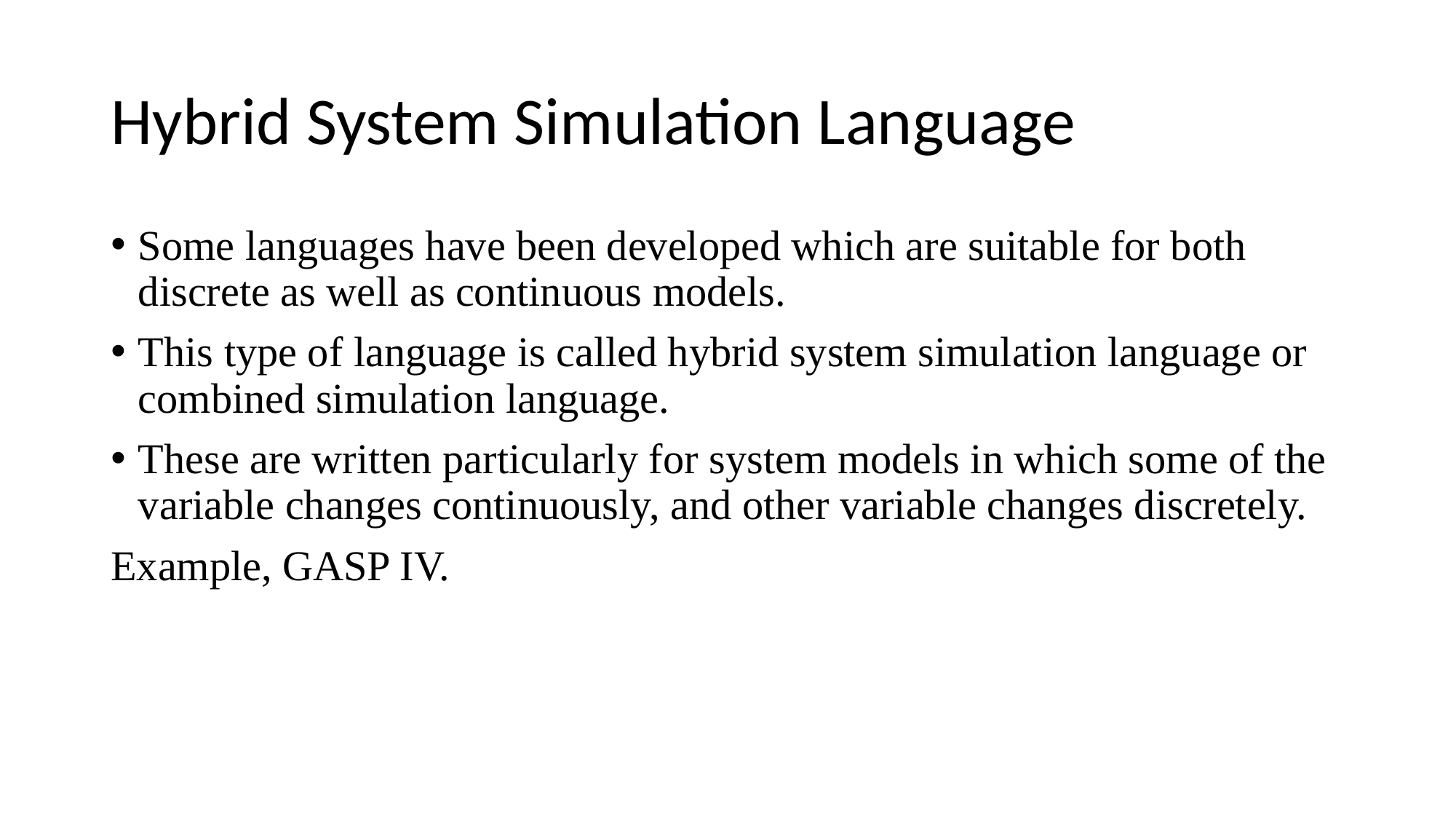

# Hybrid System Simulation Language
Some languages have been developed which are suitable for both discrete as well as continuous models.
This type of language is called hybrid system simulation language or combined simulation language.
These are written particularly for system models in which some of the variable changes continuously, and other variable changes discretely.
Example, GASP IV.